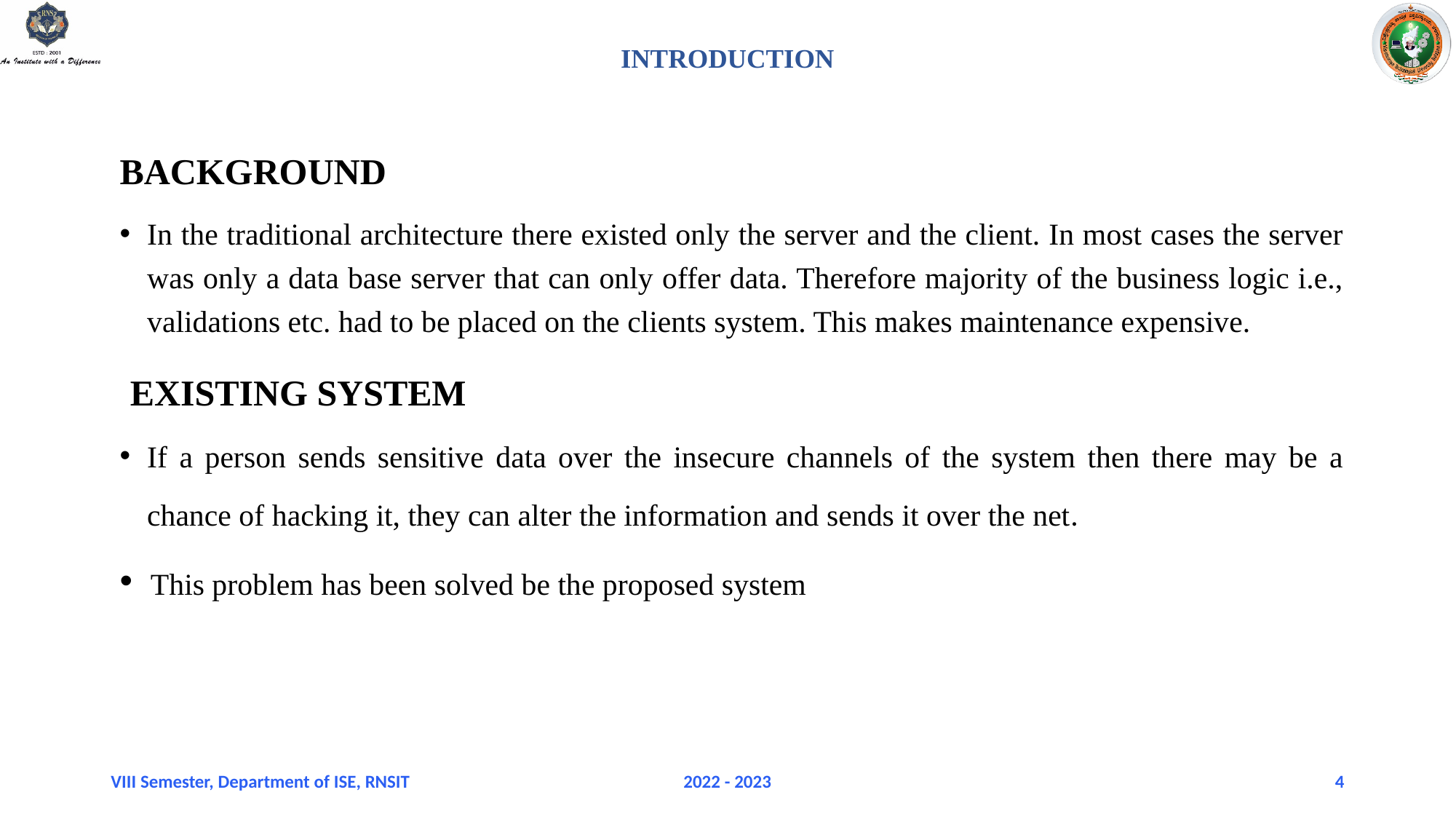

# INTRODUCTION
BACKGROUND
In the traditional architecture there existed only the server and the client. In most cases the server was only a data base server that can only offer data. Therefore majority of the business logic i.e., validations etc. had to be placed on the clients system. This makes maintenance expensive.
 EXISTING SYSTEM
If a person sends sensitive data over the insecure channels of the system then there may be a chance of hacking it, they can alter the information and sends it over the net.
  This problem has been solved be the proposed system

VIII Semester, Department of ISE, RNSIT
2022 - 2023
4